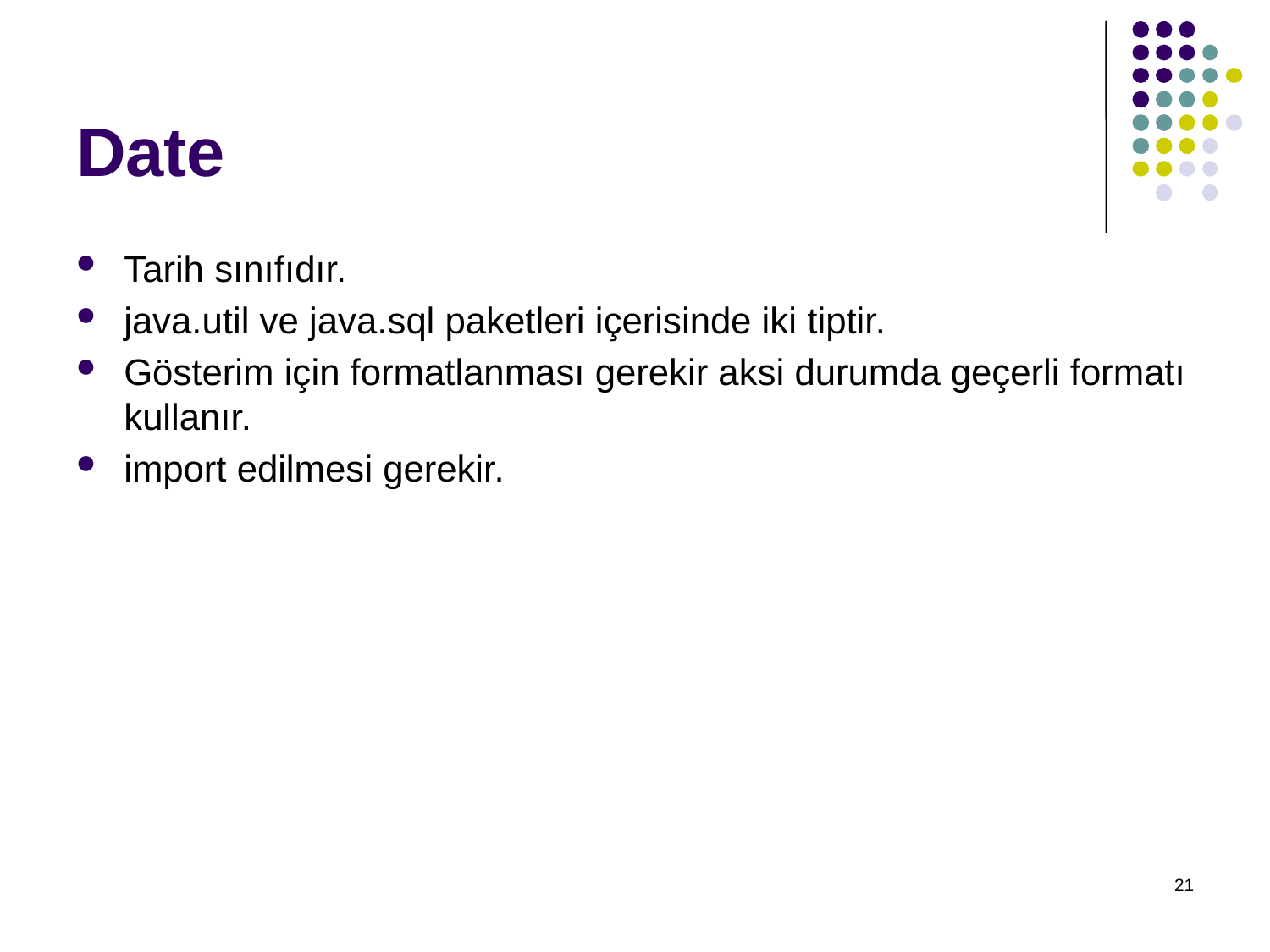

# Date
Tarih sınıfıdır.
java.util ve java.sql paketleri içerisinde iki tiptir.
Gösterim için formatlanması gerekir aksi durumda geçerli formatı kullanır.
import edilmesi gerekir.
21